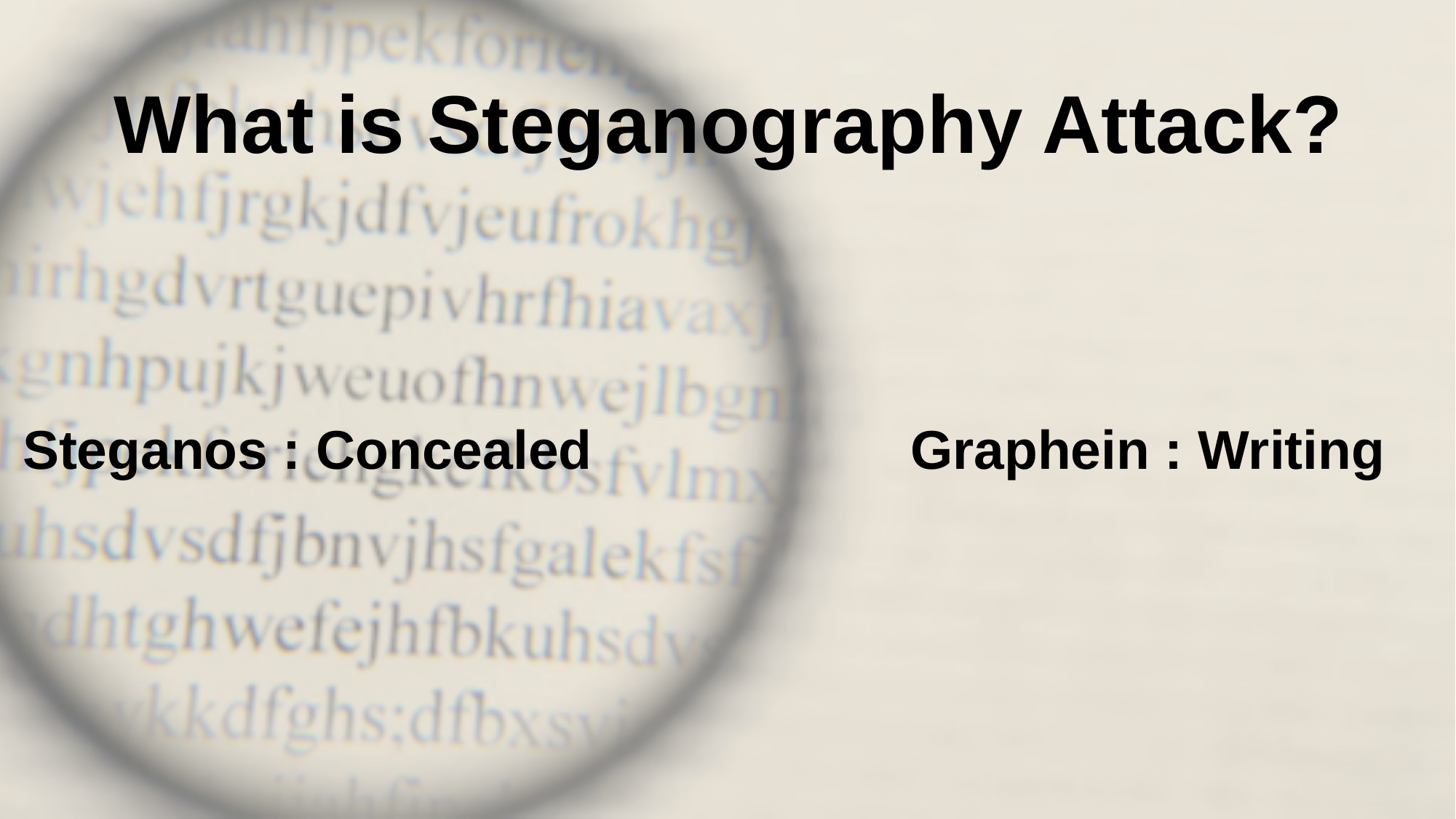

What is Steganography Attack?
# Steganos : Concealed
Graphein : Writing